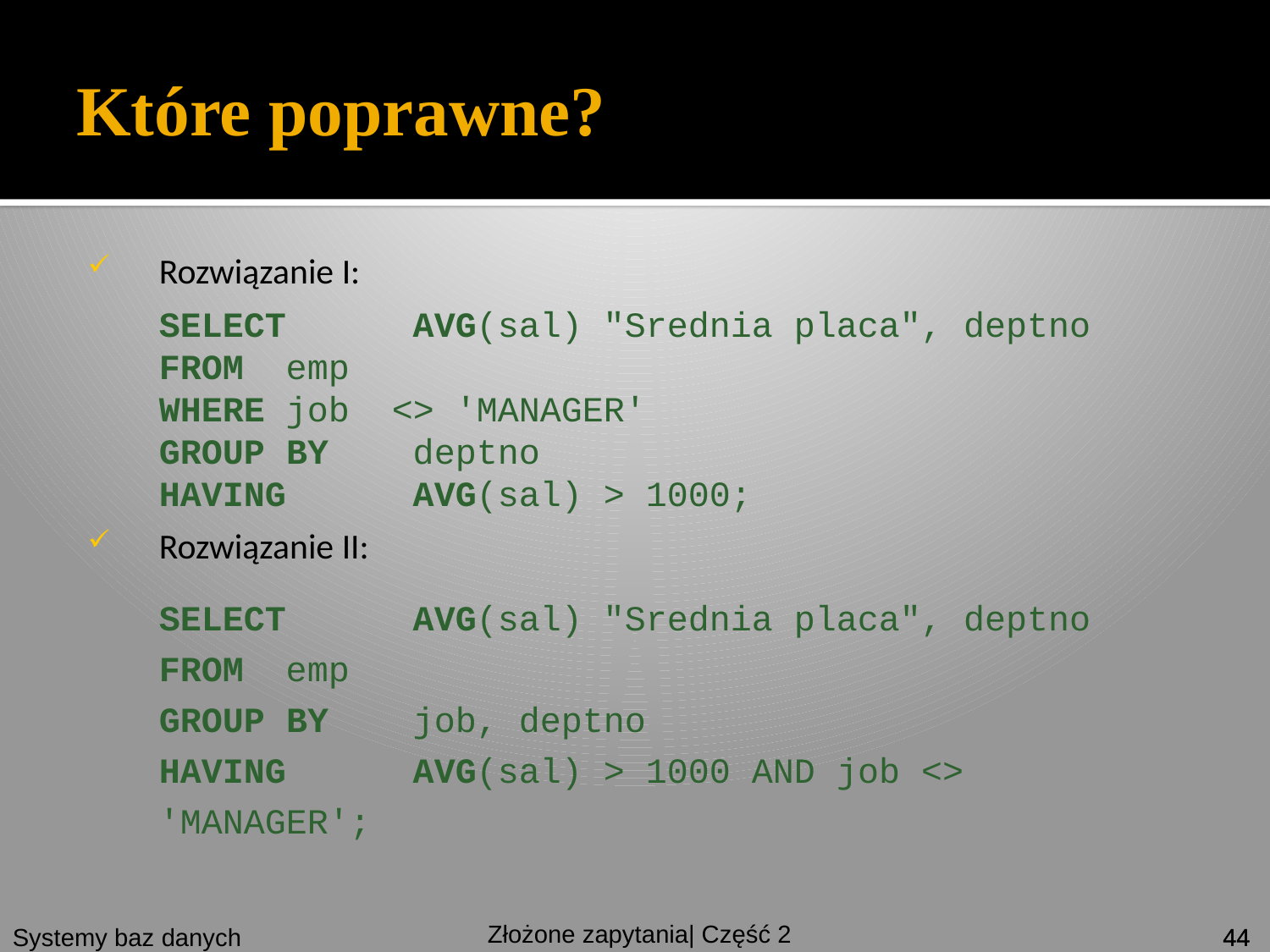

# Które poprawne?
Rozwiązanie I:
SELECT	AVG(sal) "Srednia placa", deptno
FROM	emp
WHERE	job  <> 'MANAGER'
GROUP BY	deptno
HAVING	AVG(sal) > 1000;
Rozwiązanie II:
SELECT	AVG(sal) "Srednia placa", deptno
FROM	emp
GROUP BY 	job, deptno
HAVING 	AVG(sal) > 1000 AND job <> 'MANAGER';
Złożone zapytania| Część 2